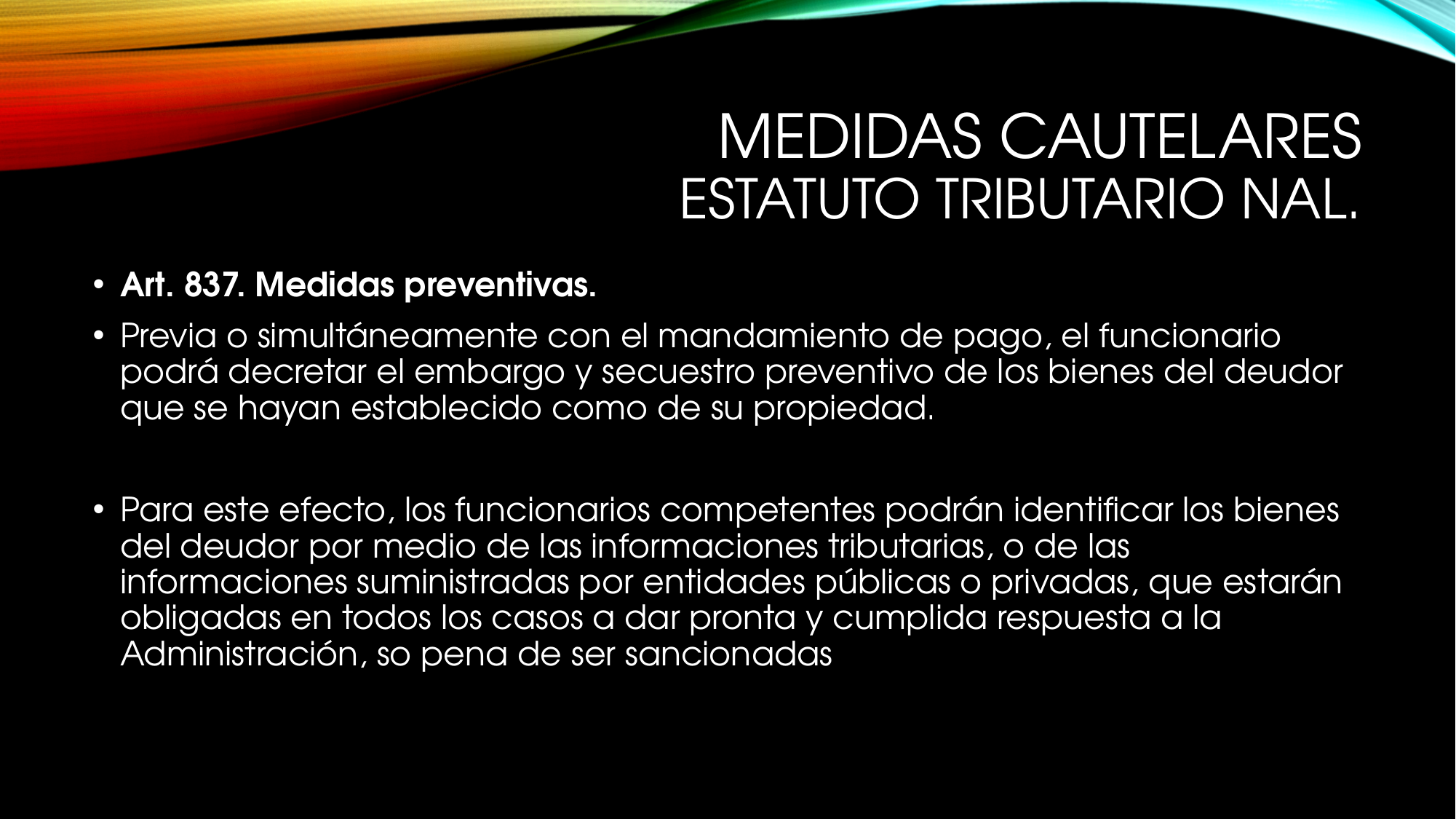

# MEDIDAS CAUTELARES Estatuto tributario nal.
Art. 837. Medidas preventivas.
Previa o simultáneamente con el mandamiento de pago, el funcionario podrá decretar el embargo y secuestro preventivo de los bienes del deudor que se hayan establecido como de su propiedad.

Para este efecto, los funcionarios competentes podrán identificar los bienes del deudor por medio de las informaciones tributarias, o de las informaciones suministradas por entidades públicas o privadas, que estarán obligadas en todos los casos a dar pronta y cumplida respuesta a la Administración, so pena de ser sancionadas